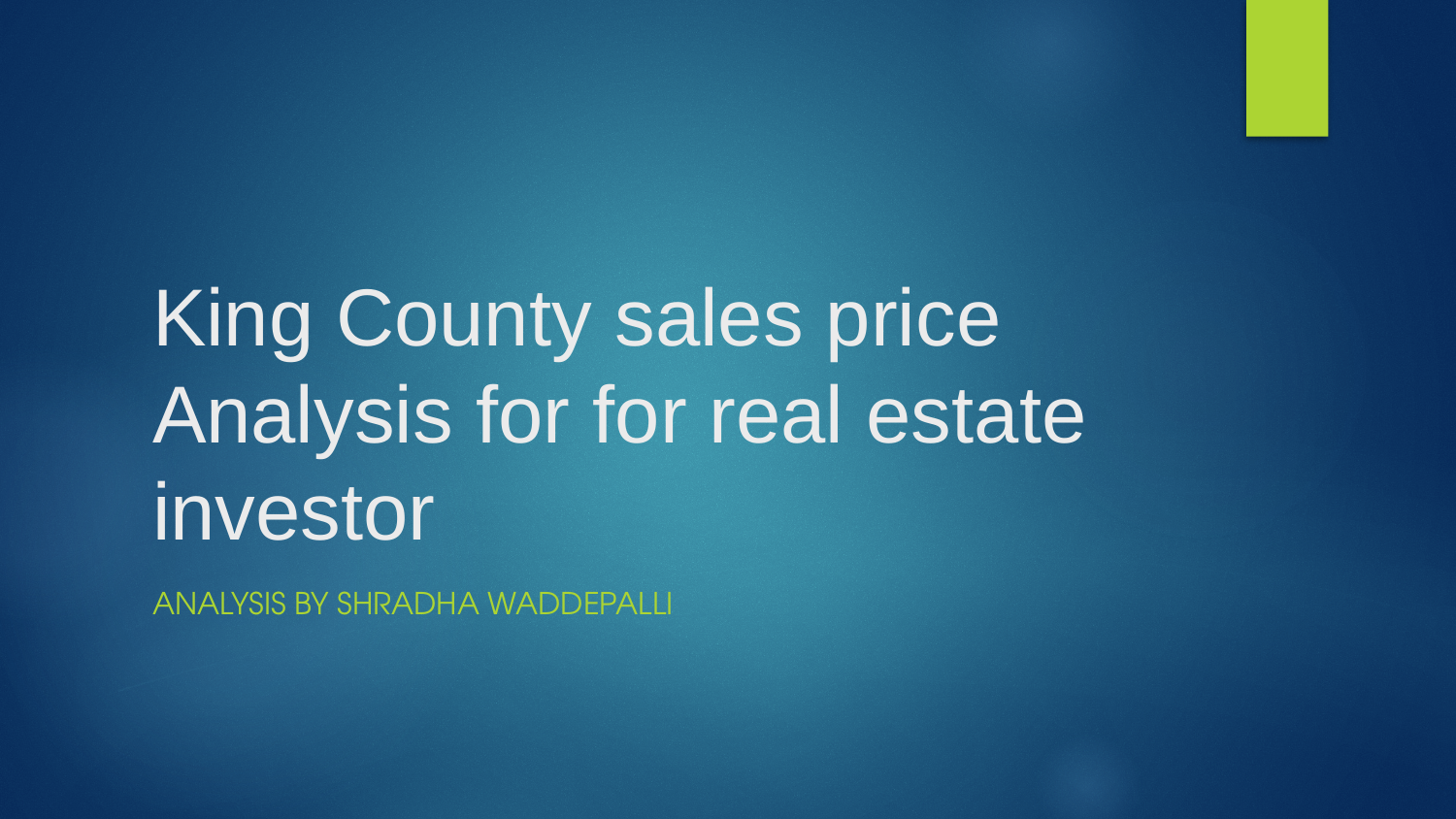

# King County sales price Analysis for for real estate investor
Analysis by shradha waddepalli